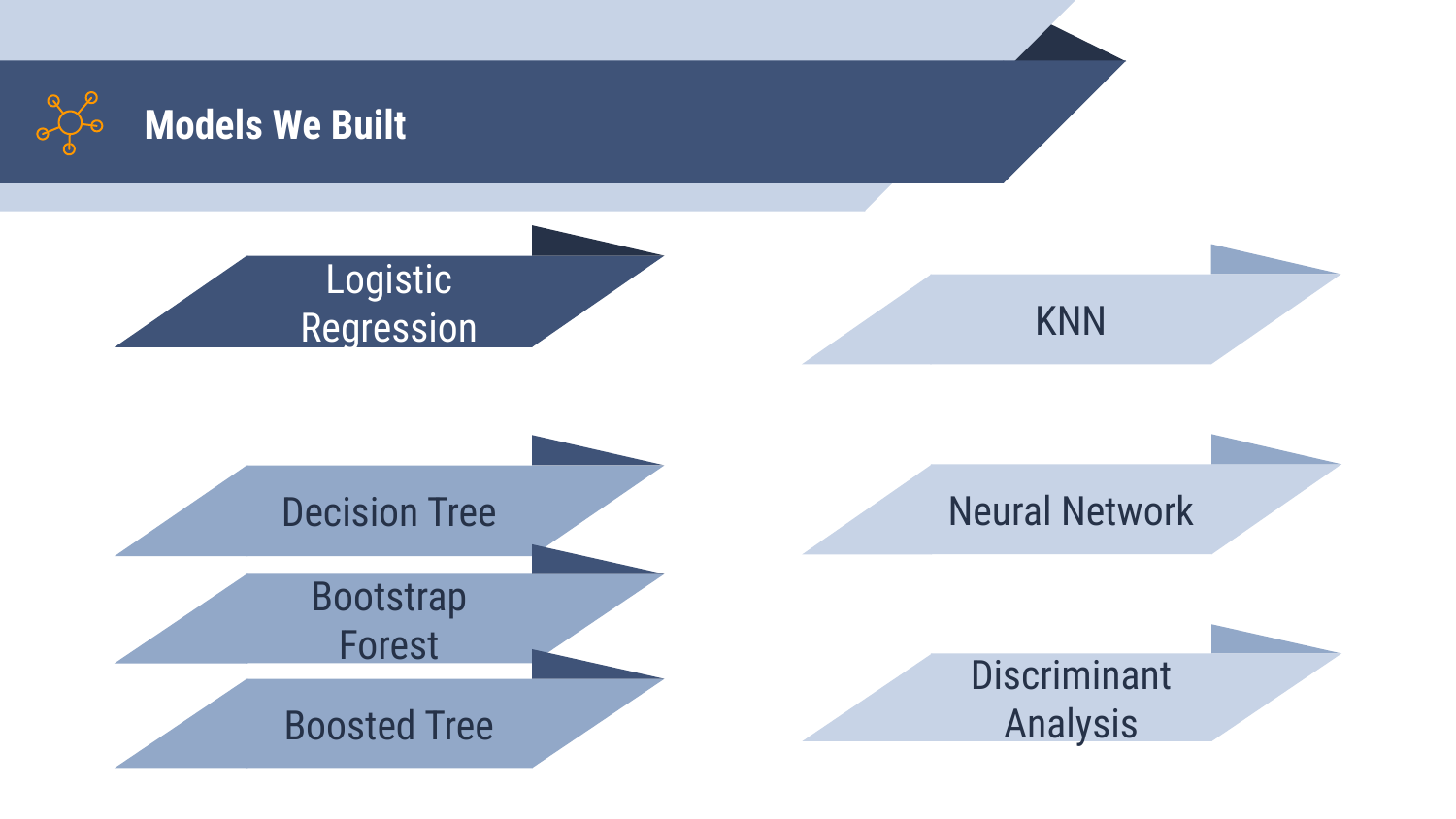

# Models We Built

Logistic Regression

KNN

Neural Network

Decision Tree

Bootstrap Forest

Discriminant Analysis

Boosted Tree